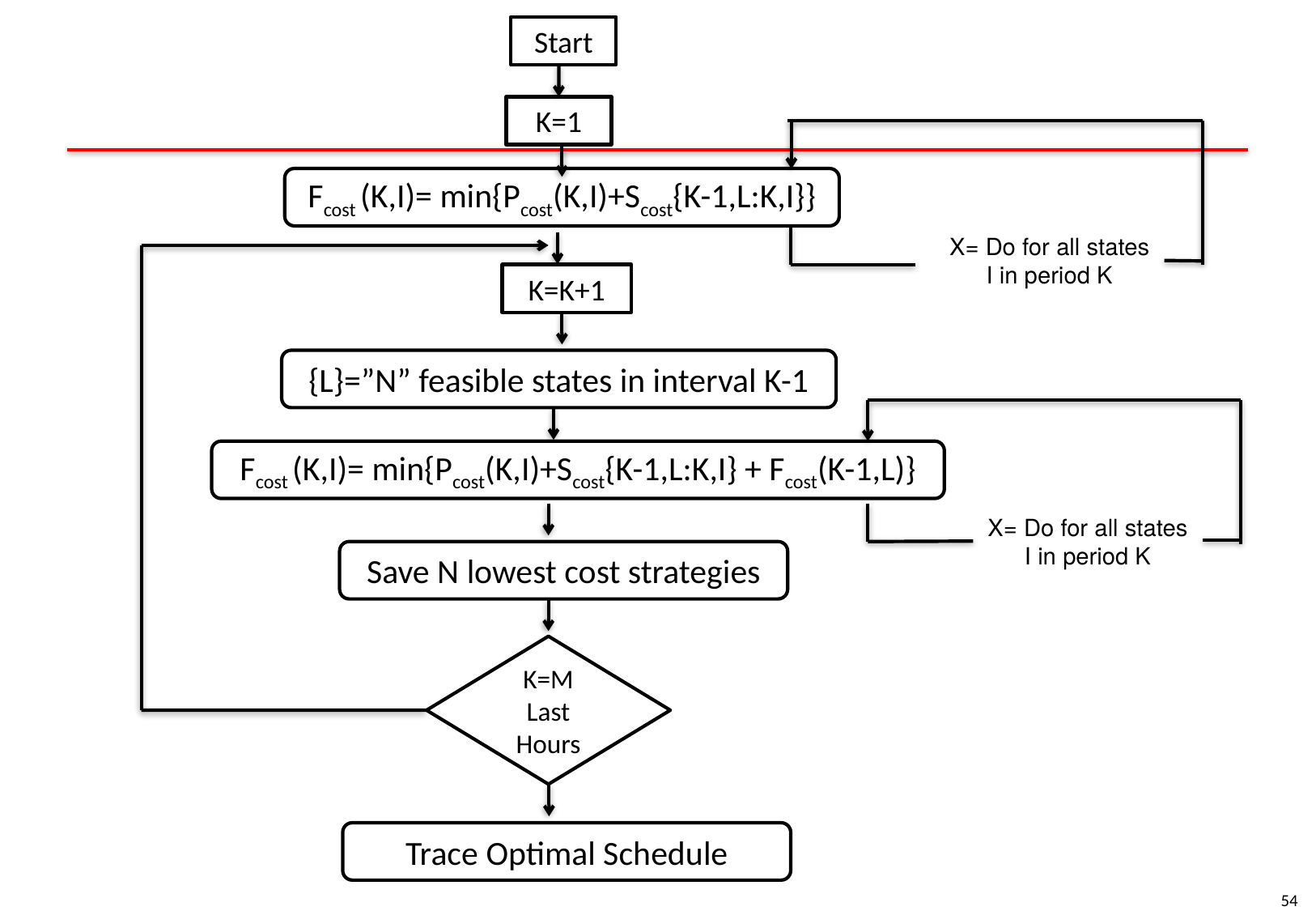

Start

K=1

Fcost (K,I)= min{Pcost(K,I)+Scost{K-1,L:K,I}}
X= Do for all states I in period K

K=K+1

{L}=”N” feasible states in interval K-1

Fcost (K,I)= min{Pcost(K,I)+Scost{K-1,L:K,I} + Fcost(K-1,L)}

X= Do for all states I in period K

Save N lowest cost strategies

K=M Last Hours

Trace Optimal Schedule

54